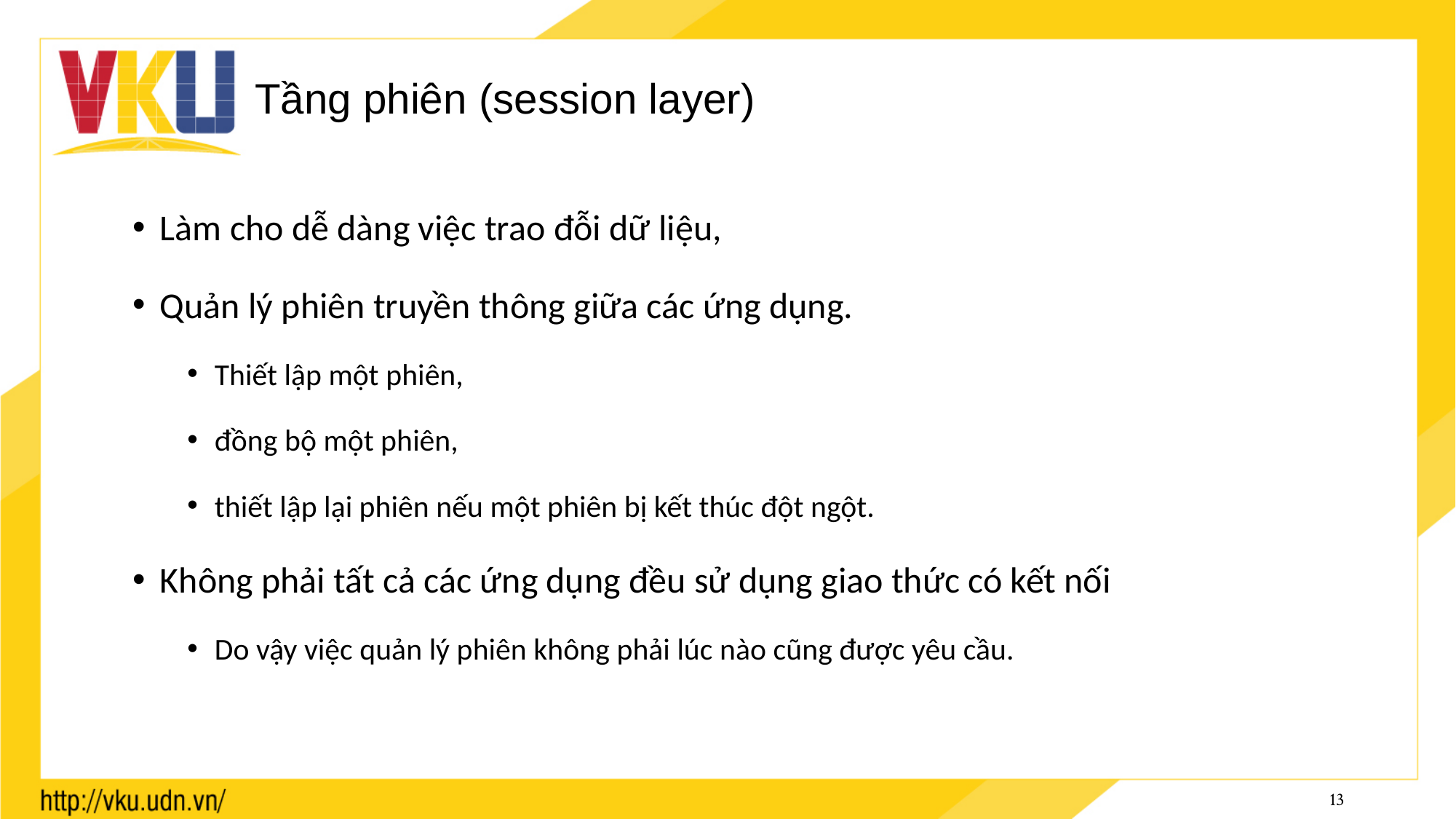

# Tầng phiên (session layer)
Làm cho dễ dàng việc trao đỗi dữ liệu,
Quản lý phiên truyền thông giữa các ứng dụng.
Thiết lập một phiên,
đồng bộ một phiên,
thiết lập lại phiên nếu một phiên bị kết thúc đột ngột.
Không phải tất cả các ứng dụng đều sử dụng giao thức có kết nối
Do vậy việc quản lý phiên không phải lúc nào cũng được yêu cầu.
13